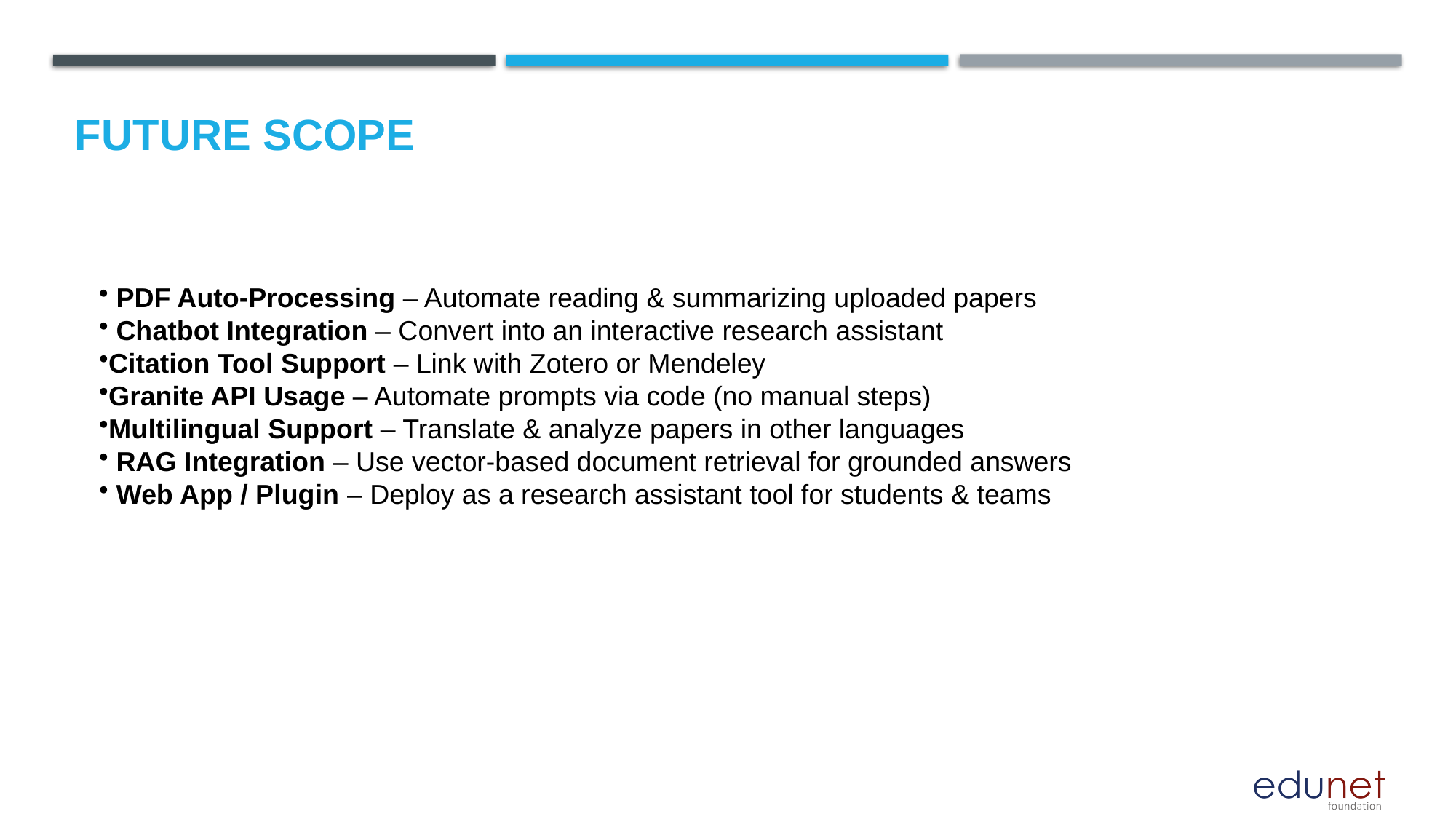

Future scope
 PDF Auto-Processing – Automate reading & summarizing uploaded papers
 Chatbot Integration – Convert into an interactive research assistant
Citation Tool Support – Link with Zotero or Mendeley
Granite API Usage – Automate prompts via code (no manual steps)
Multilingual Support – Translate & analyze papers in other languages
 RAG Integration – Use vector-based document retrieval for grounded answers
 Web App / Plugin – Deploy as a research assistant tool for students & teams